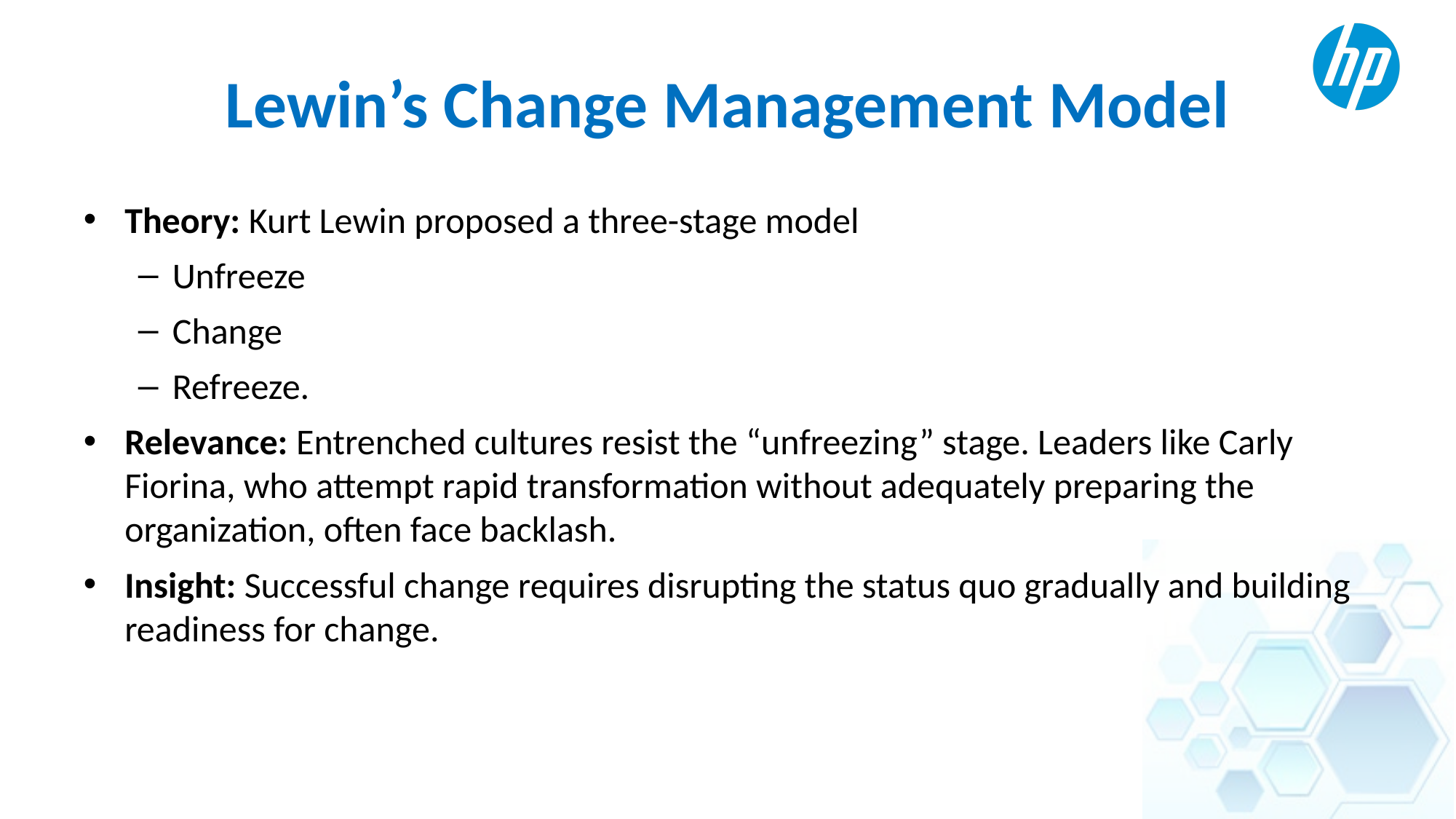

# Lewin’s Change Management Model
Theory: Kurt Lewin proposed a three-stage model
Unfreeze
Change
Refreeze.
Relevance: Entrenched cultures resist the “unfreezing” stage. Leaders like Carly Fiorina, who attempt rapid transformation without adequately preparing the organization, often face backlash.
Insight: Successful change requires disrupting the status quo gradually and building readiness for change.